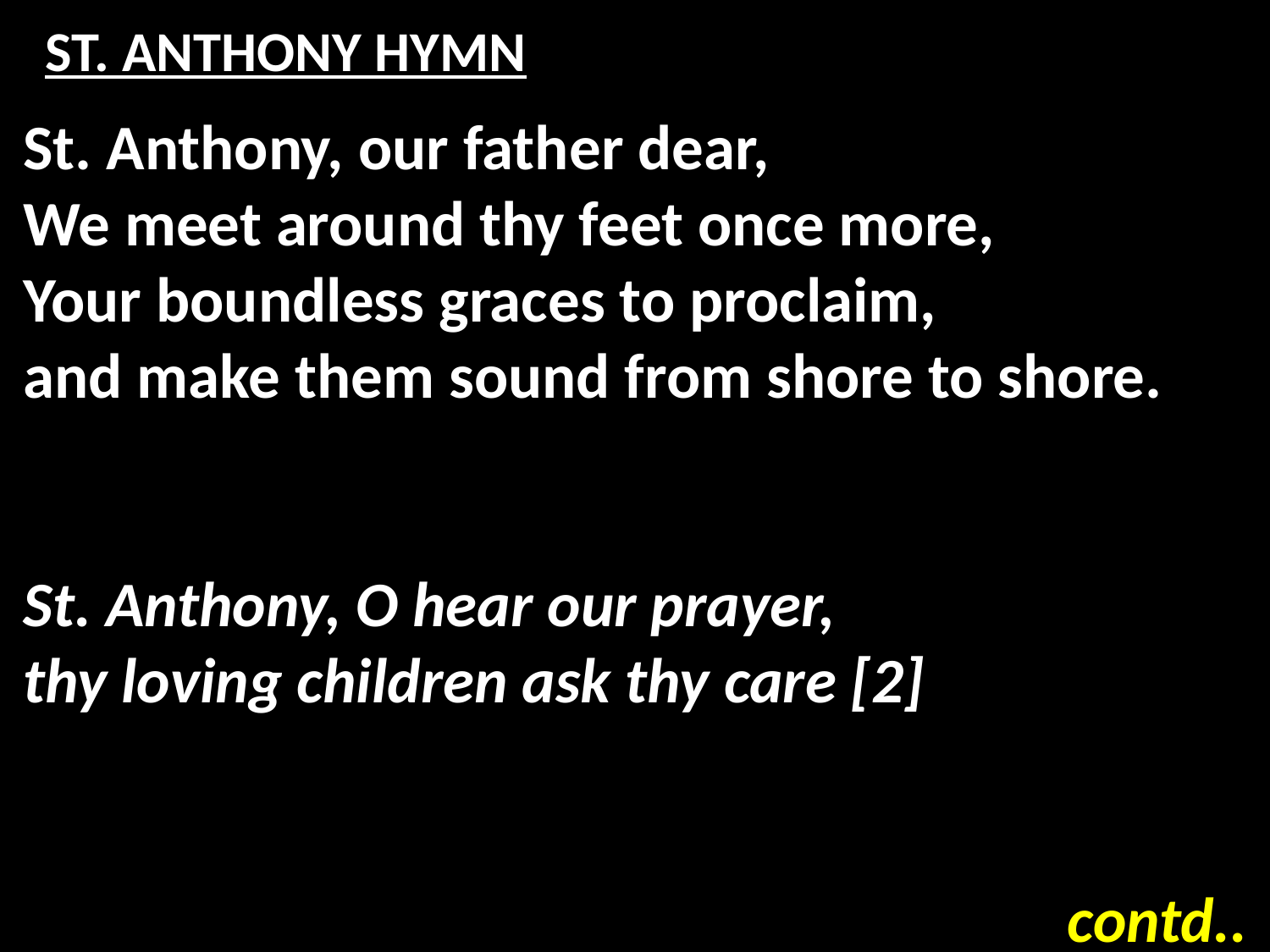

# ST. ANTHONY HYMN
St. Anthony, our father dear,
We meet around thy feet once more,
Your boundless graces to proclaim,
and make them sound from shore to shore.

St. Anthony, O hear our prayer,
thy loving children ask thy care [2]
contd..